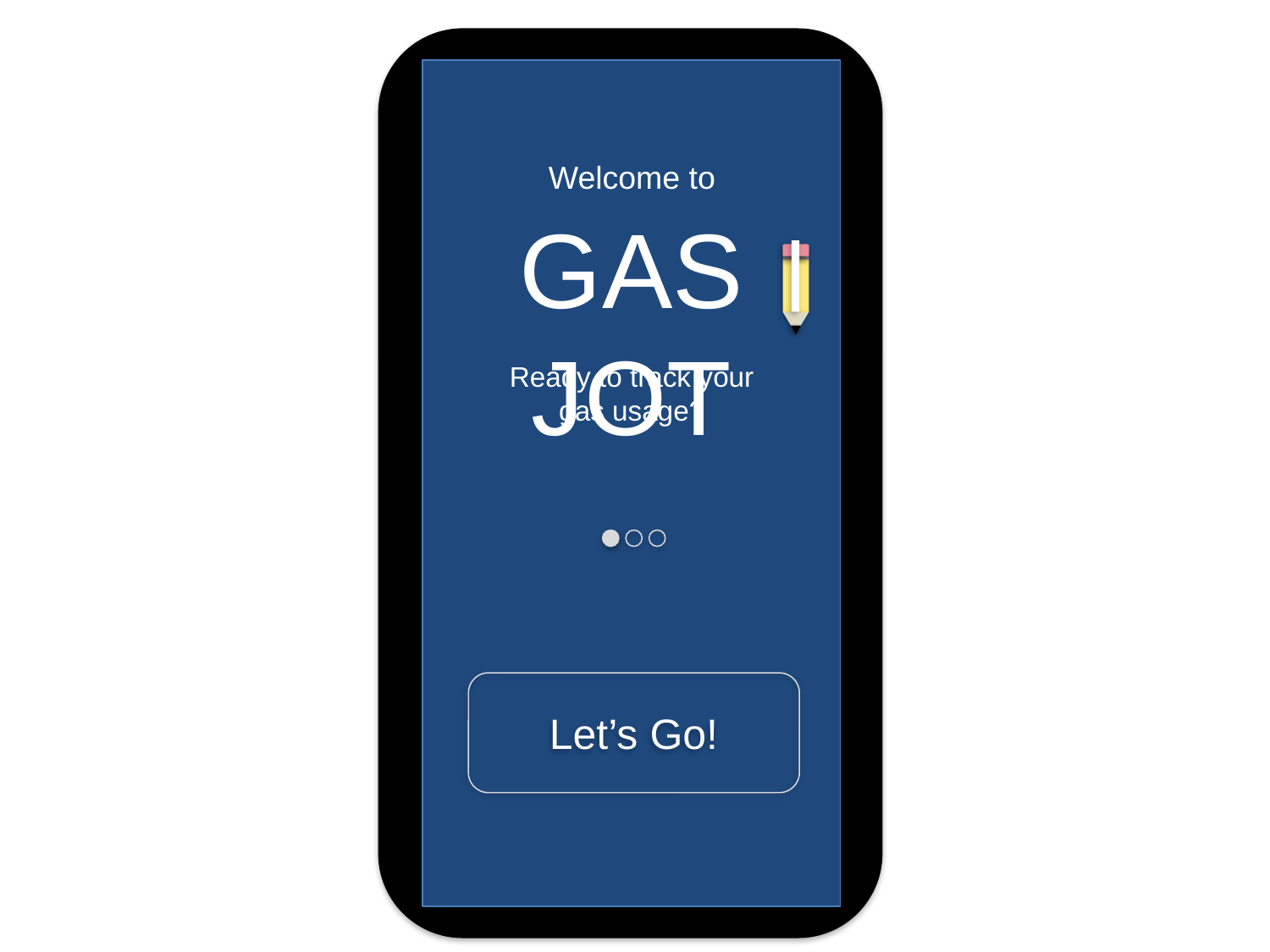

Welcome to
GAS JOT

Ready to track your gas usage?

Let’s Go!